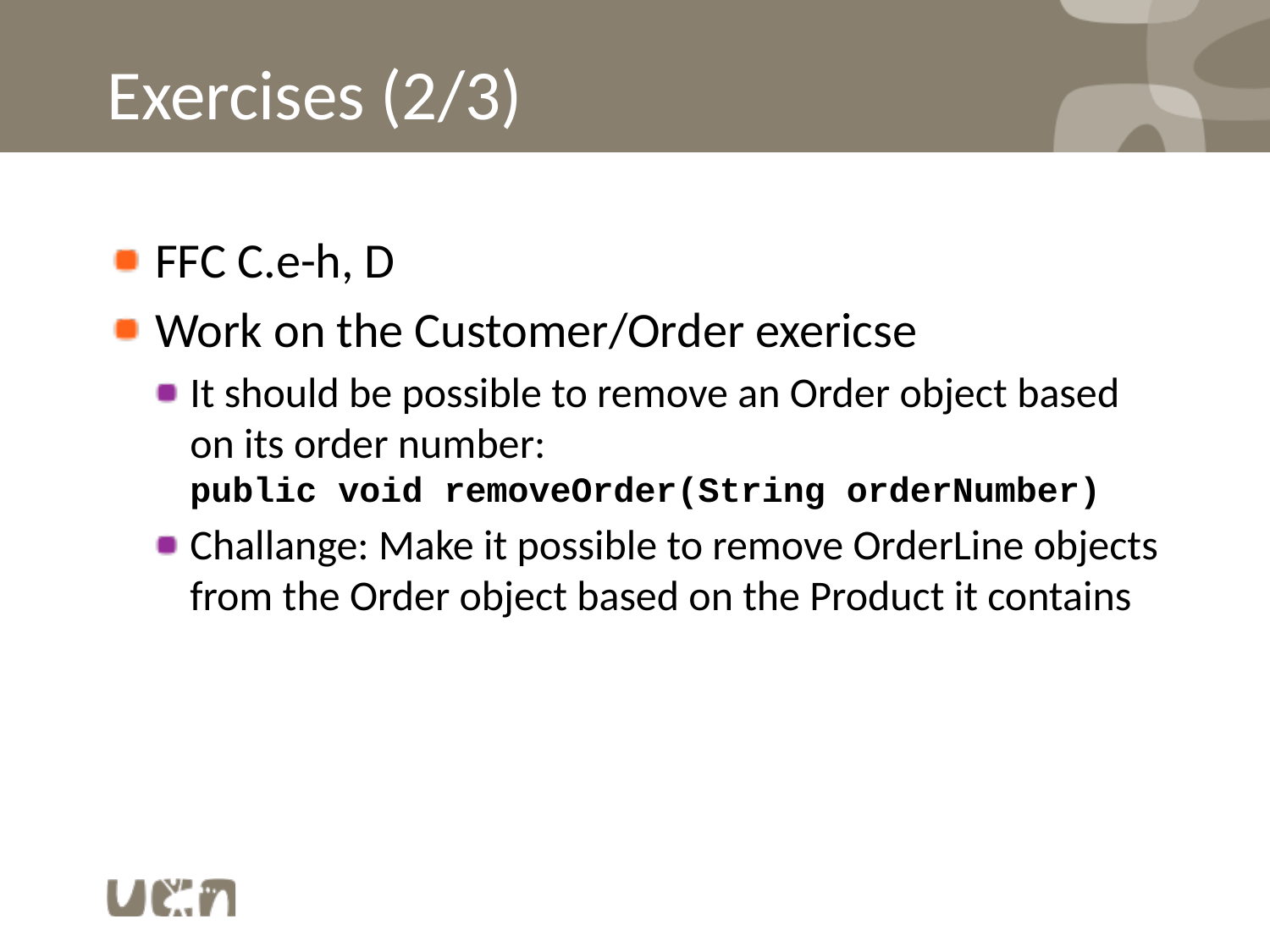

# Exercises (2/3)
FFC C.e-h, D
Work on the Customer/Order exericse
It should be possible to remove an Order object based on its order number:
public void removeOrder(String orderNumber)
Challange: Make it possible to remove OrderLine objects from the Order object based on the Product it contains